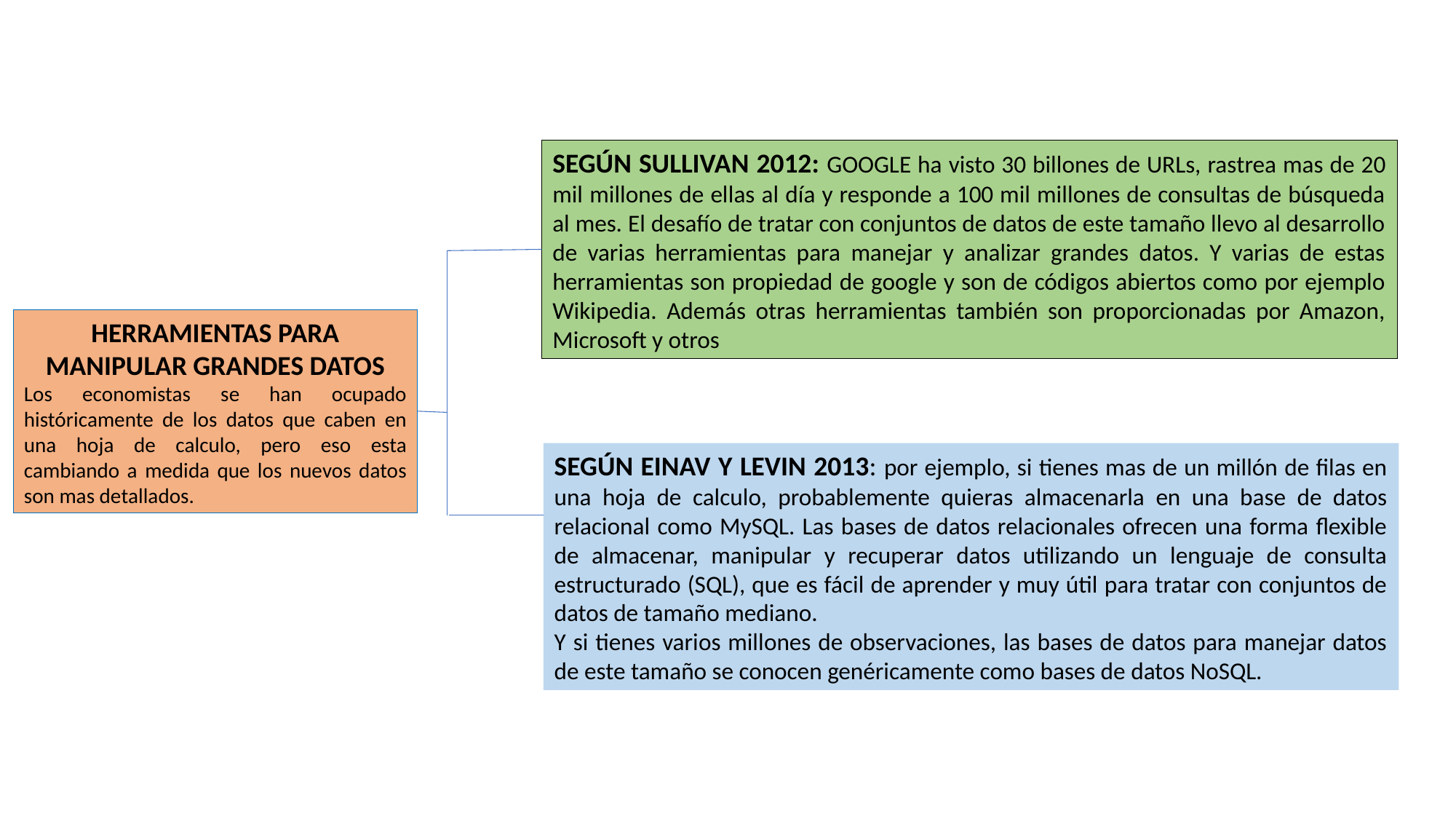

SEGÚN SULLIVAN 2012: GOOGLE ha visto 30 billones de URLs, rastrea mas de 20 mil millones de ellas al día y responde a 100 mil millones de consultas de búsqueda al mes. El desafío de tratar con conjuntos de datos de este tamaño llevo al desarrollo de varias herramientas para manejar y analizar grandes datos. Y varias de estas herramientas son propiedad de google y son de códigos abiertos como por ejemplo Wikipedia. Además otras herramientas también son proporcionadas por Amazon, Microsoft y otros
HERRAMIENTAS PARA MANIPULAR GRANDES DATOS
Los economistas se han ocupado históricamente de los datos que caben en una hoja de calculo, pero eso esta cambiando a medida que los nuevos datos son mas detallados.
SEGÚN EINAV Y LEVIN 2013: por ejemplo, si tienes mas de un millón de filas en una hoja de calculo, probablemente quieras almacenarla en una base de datos relacional como MySQL. Las bases de datos relacionales ofrecen una forma flexible de almacenar, manipular y recuperar datos utilizando un lenguaje de consulta estructurado (SQL), que es fácil de aprender y muy útil para tratar con conjuntos de datos de tamaño mediano.
Y si tienes varios millones de observaciones, las bases de datos para manejar datos de este tamaño se conocen genéricamente como bases de datos NoSQL.